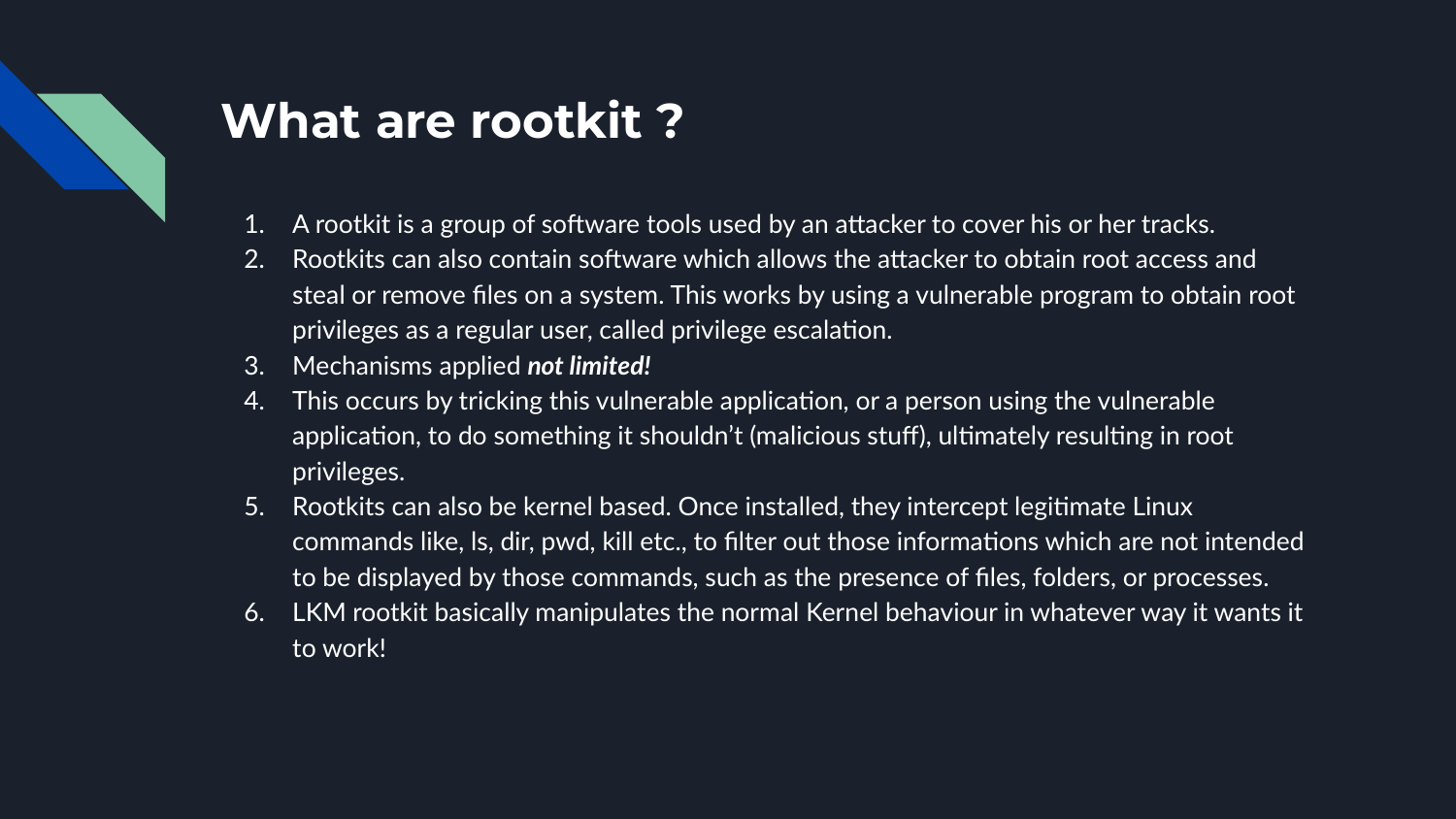

# What are rootkit ?
A rootkit is a group of software tools used by an attacker to cover his or her tracks.
Rootkits can also contain software which allows the attacker to obtain root access and steal or remove files on a system. This works by using a vulnerable program to obtain root privileges as a regular user, called privilege escalation.
Mechanisms applied not limited!
This occurs by tricking this vulnerable application, or a person using the vulnerable application, to do something it shouldn’t (malicious stuff), ultimately resulting in root privileges.
Rootkits can also be kernel based. Once installed, they intercept legitimate Linux commands like, ls, dir, pwd, kill etc., to filter out those informations which are not intended to be displayed by those commands, such as the presence of files, folders, or processes.
LKM rootkit basically manipulates the normal Kernel behaviour in whatever way it wants it to work!